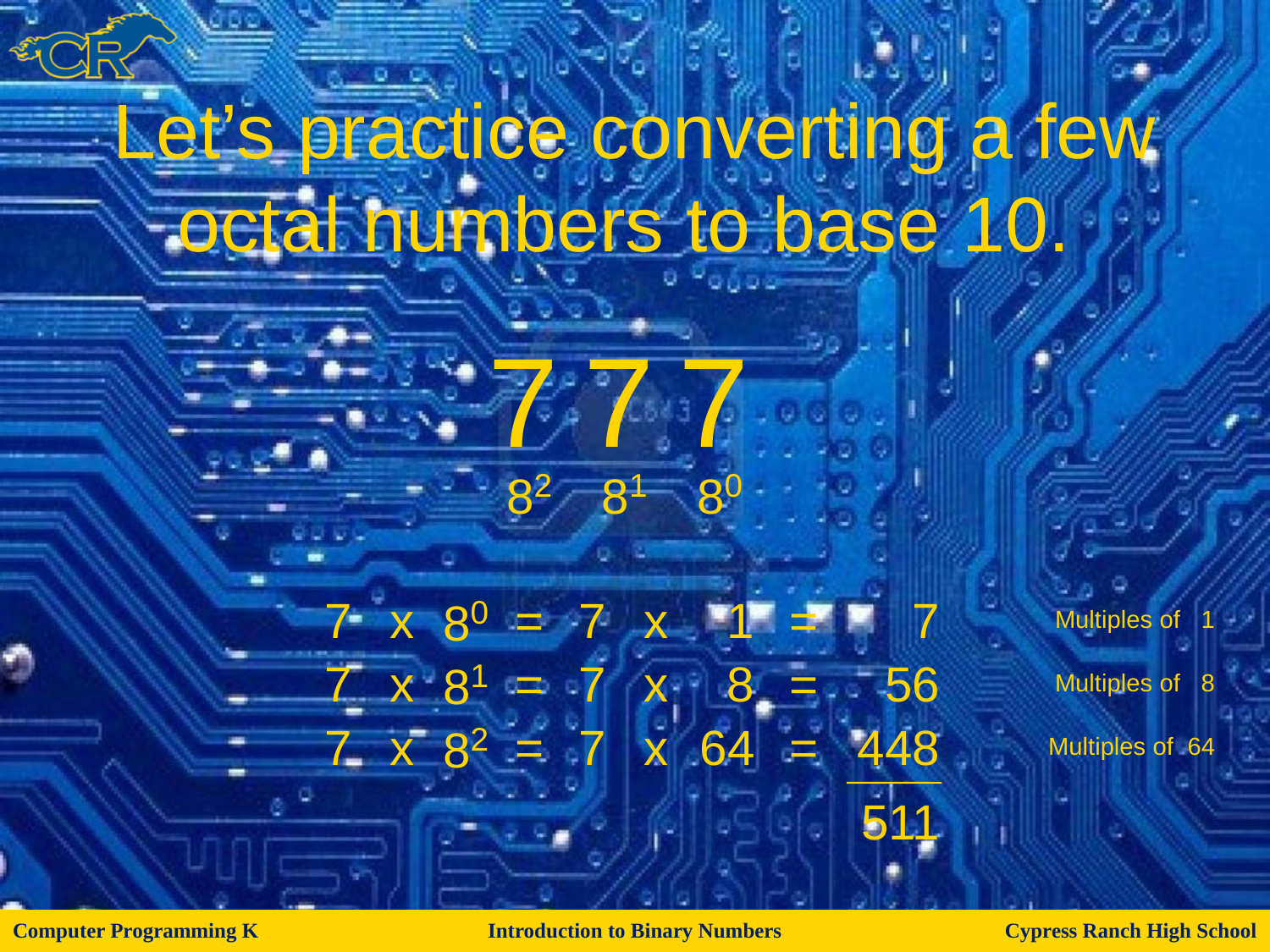

Let’s practice converting a few octal numbers to base 10.
7
7
7
82
81
80
7
x
80
=
7
x
1
=
7
Multiples of   1
7
x
81
=
7
x
8
=
56
Multiples of   8
7
x
82
=
7
x
64
=
448
Multiples of  64
511